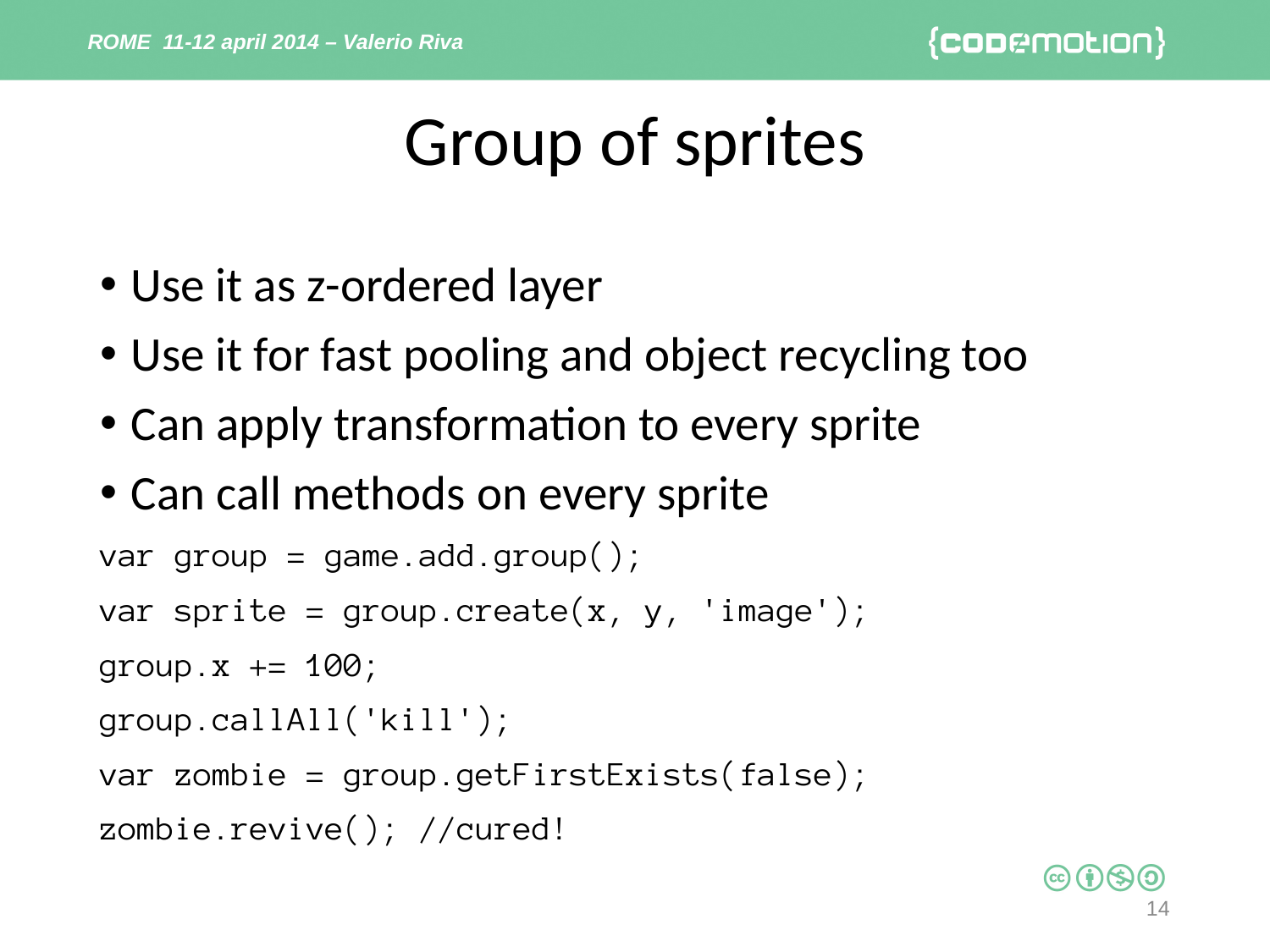

ROME  11-12 april 2014 – Valerio Riva
# Group of sprites
Use it as z-ordered layer
Use it for fast pooling and object recycling too
Can apply transformation to every sprite
Can call methods on every sprite
var group = game.add.group();
var sprite = group.create(x, y, 'image');
group.x += 100;
group.callAll('kill');
var zombie = group.getFirstExists(false);
zombie.revive(); //cured!
14